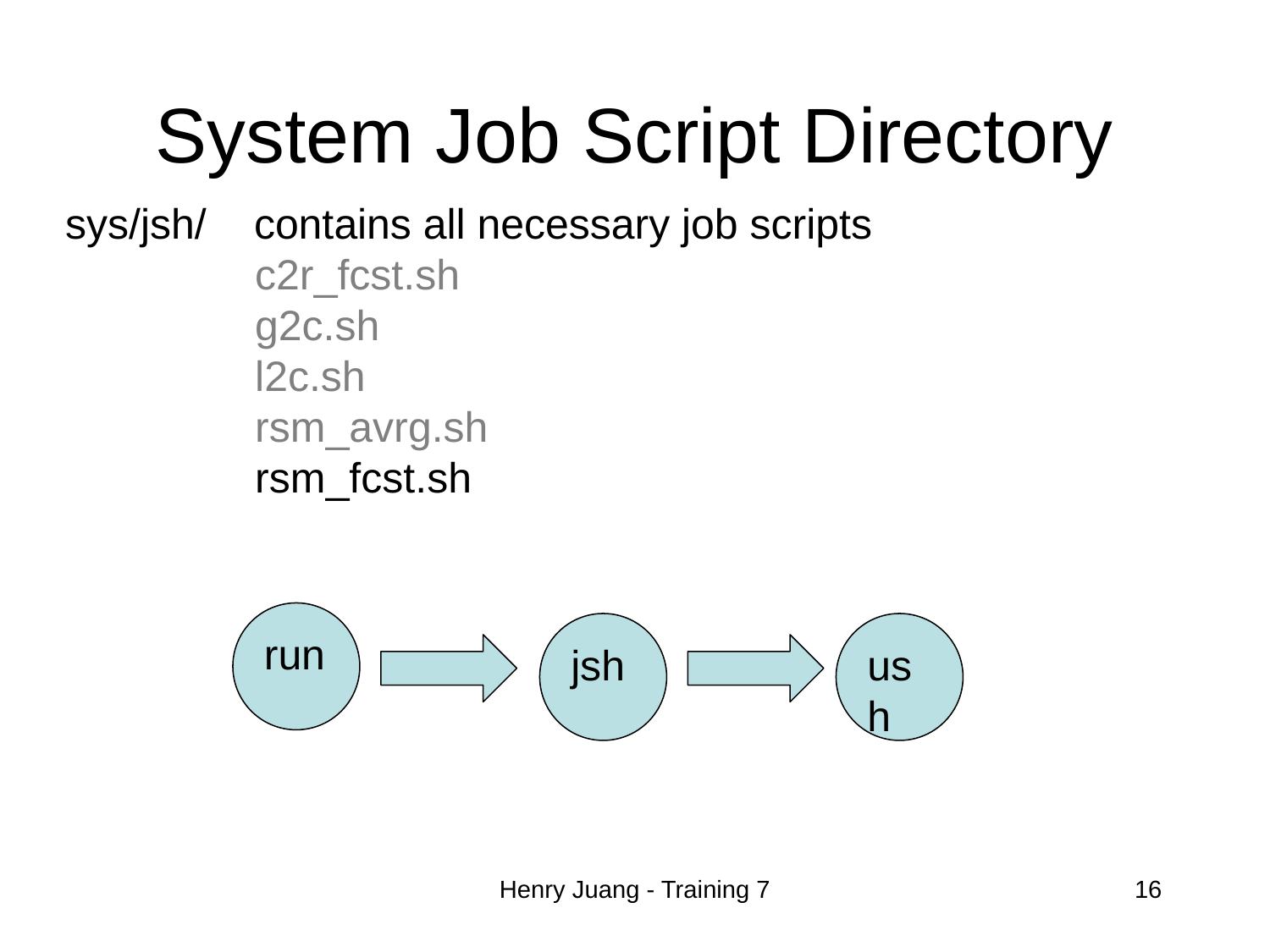

# System Job Script Directory
sys/jsh/    contains all necessary job scripts
                c2r_fcst.sh
                g2c.sh
                l2c.sh
                rsm_avrg.sh
                rsm_fcst.sh

run
jsh
ush

Henry Juang - Training 7
16